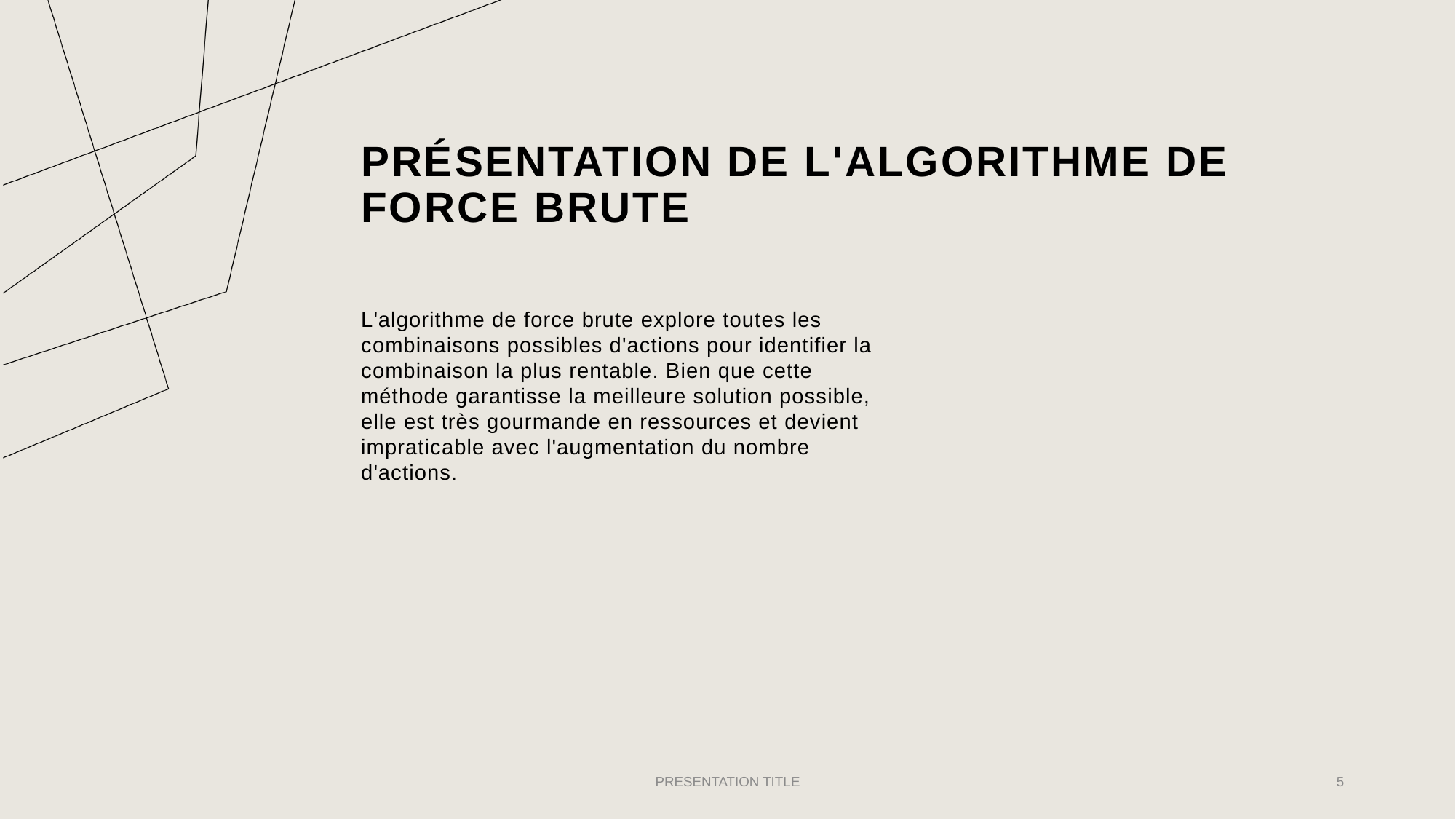

# Présentation de l'Algorithme de Force Brute
L'algorithme de force brute explore toutes les combinaisons possibles d'actions pour identifier la combinaison la plus rentable. Bien que cette méthode garantisse la meilleure solution possible, elle est très gourmande en ressources et devient impraticable avec l'augmentation du nombre d'actions.
PRESENTATION TITLE
5